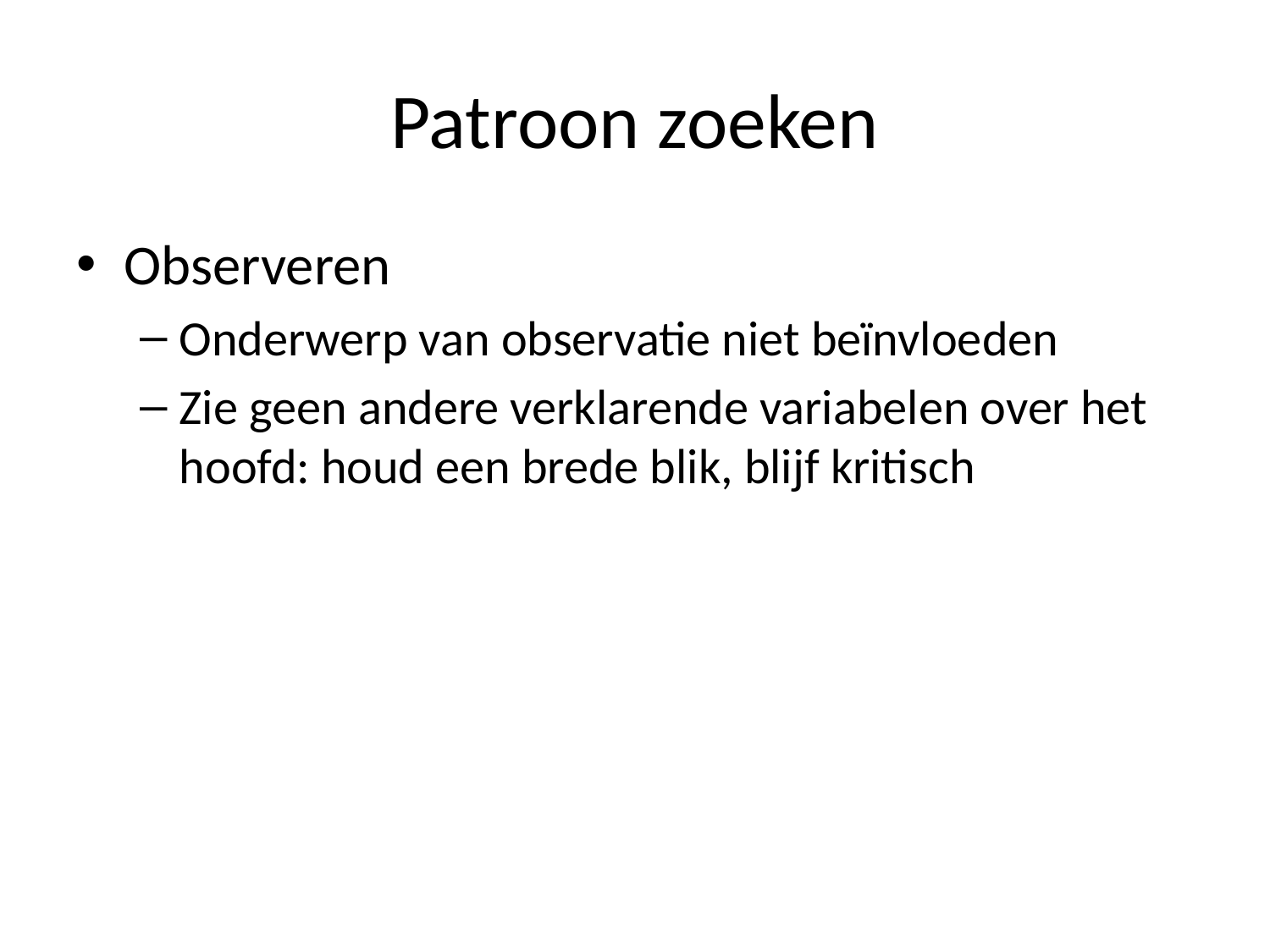

# Patroon zoeken
Observeren
Onderwerp van observatie niet beïnvloeden
Zie geen andere verklarende variabelen over het hoofd: houd een brede blik, blijf kritisch